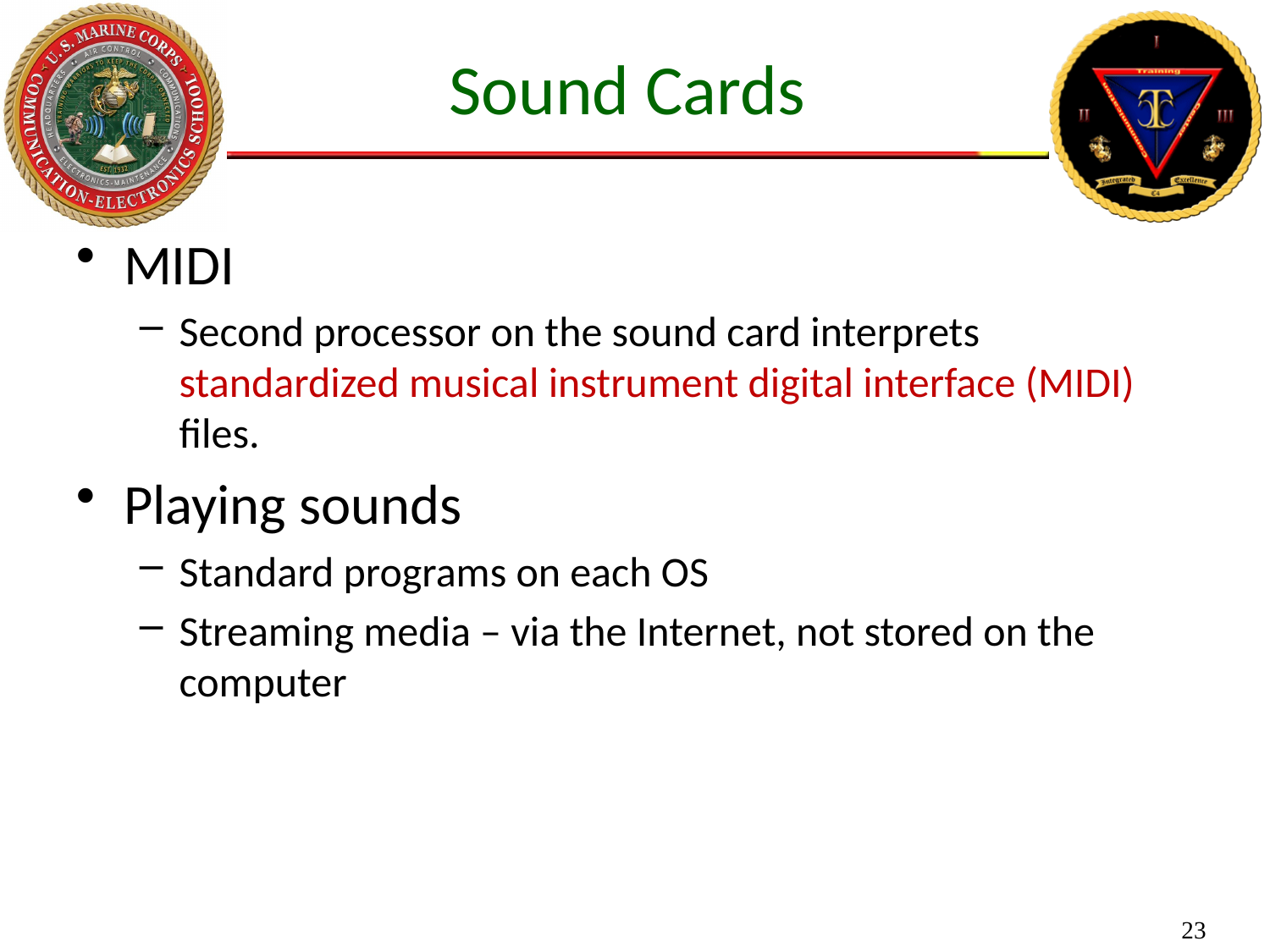

# Sound Cards
MIDI
Second processor on the sound card interprets standardized musical instrument digital interface (MIDI) files.
Playing sounds
Standard programs on each OS
Streaming media – via the Internet, not stored on the computer